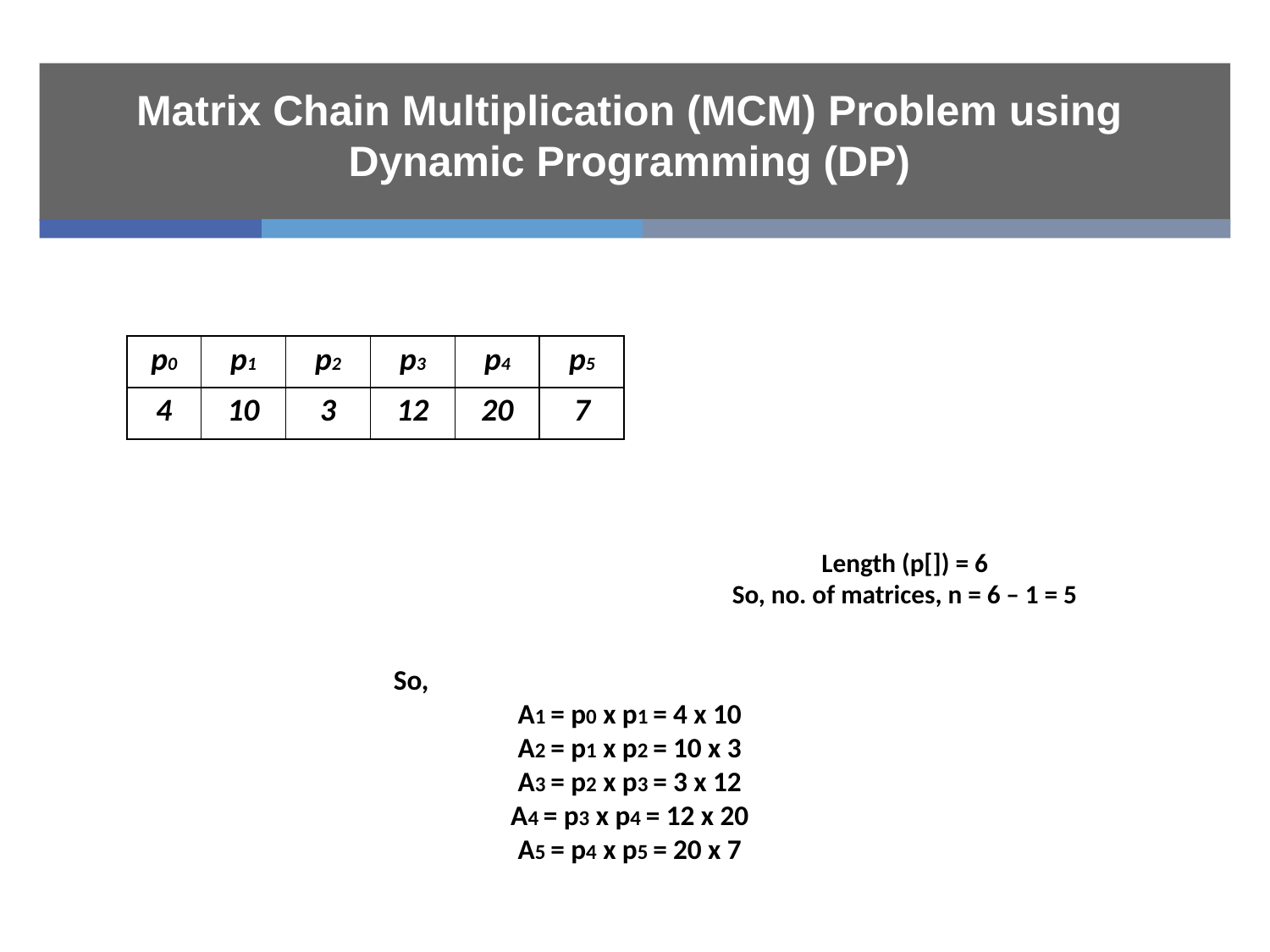

# Matrix Chain Multiplication (MCM) Problem using Dynamic Programming (DP)

| p0 | p1 | p2 | p3 | p4 | p5 |
| --- | --- | --- | --- | --- | --- |
| 4 | 10 | 3 | 12 | 20 | 7 |
Length (p[]) = 6
So, no. of matrices, n = 6 – 1 = 5
So,
A1 = p0 x p1 = 4 x 10
A2 = p1 x p2 = 10 x 3
A3 = p2 x p3 = 3 x 12
A4 = p3 x p4 = 12 x 20
A5 = p4 x p5 = 20 x 7